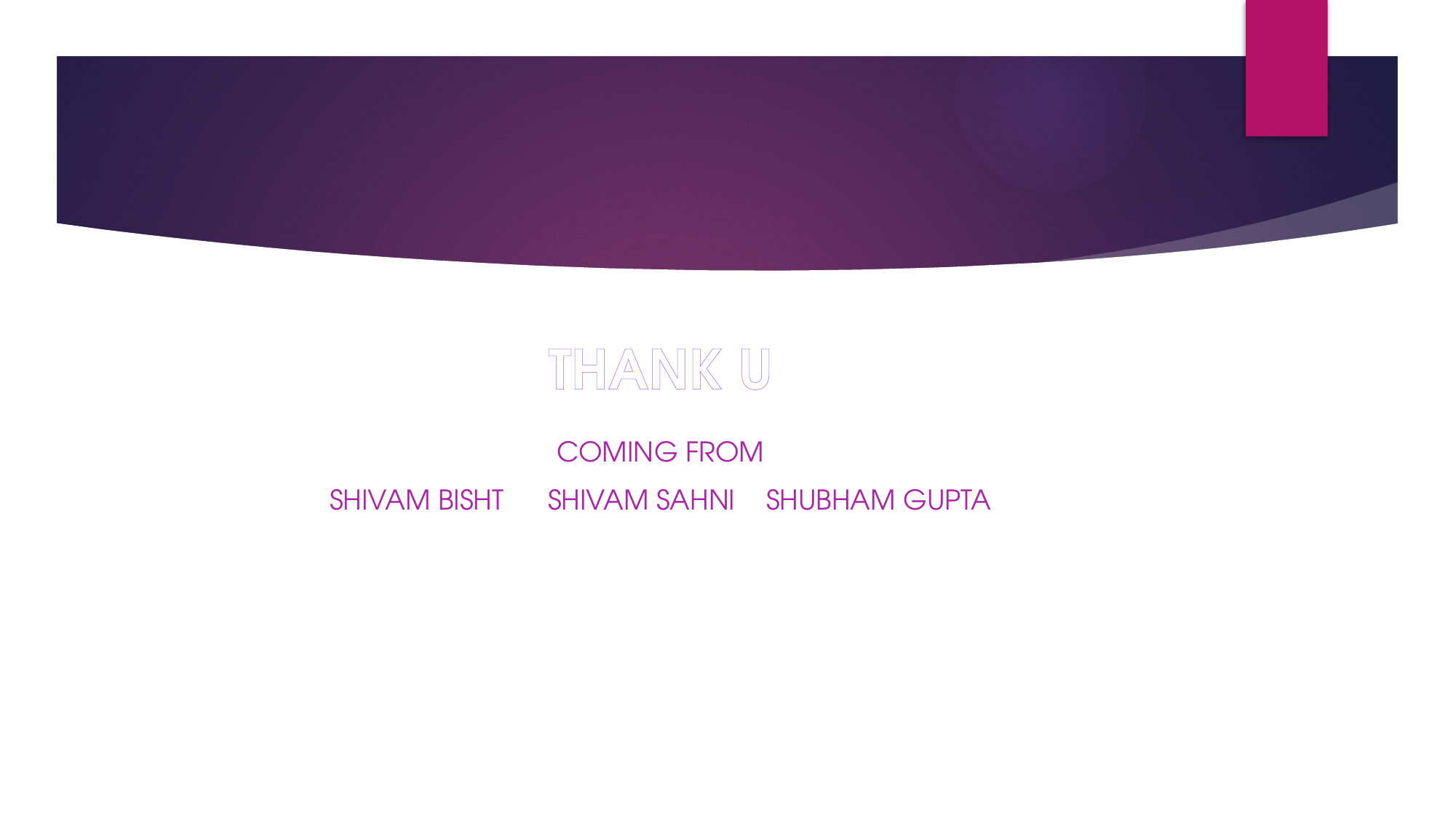

COMING FROM
SHIVAM BISHT	SHIVAM SAHNI	SHUBHAM GUPTA
# THANK U